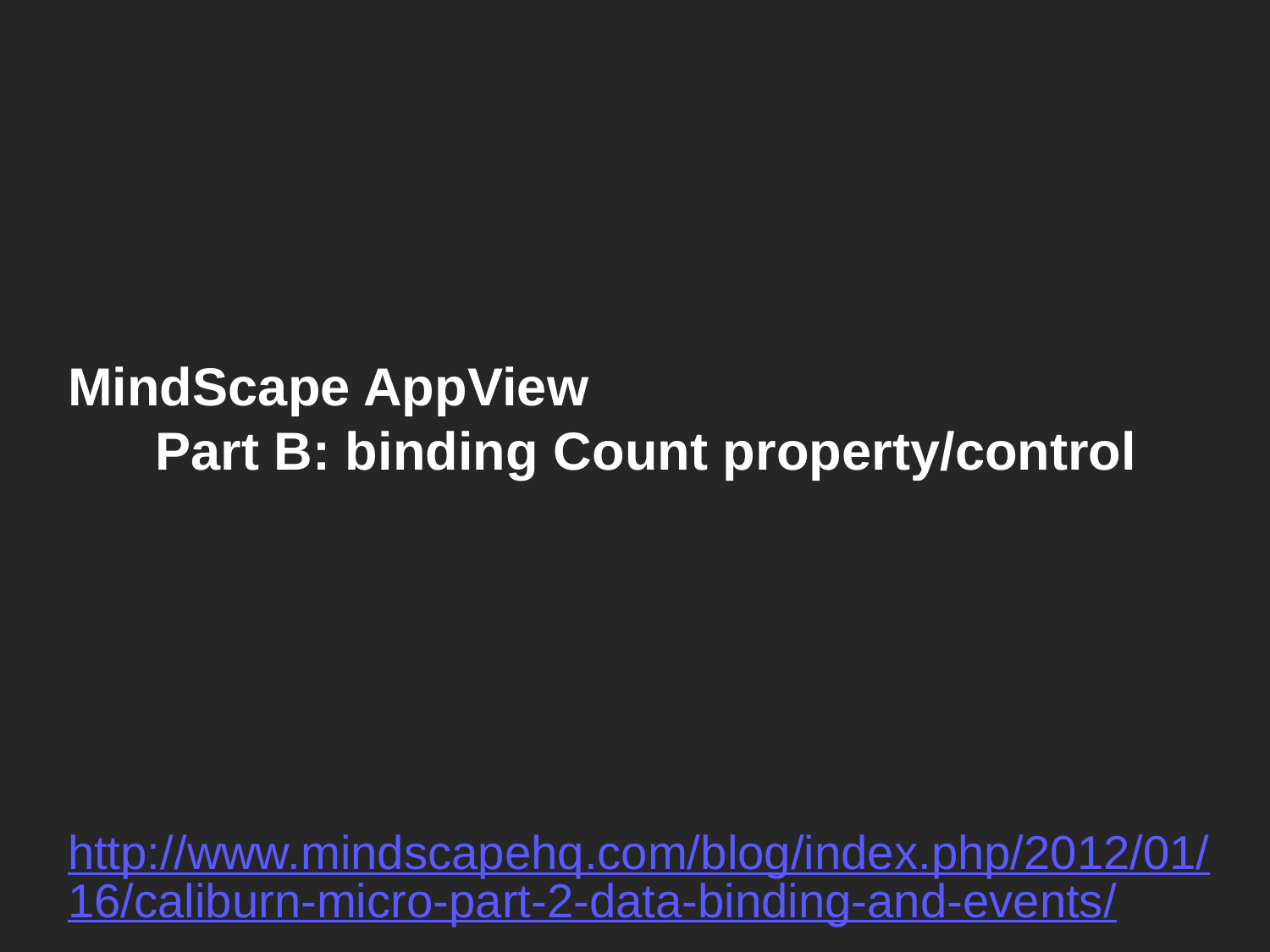

# MindScape AppView Part B: binding Count property/control
http://www.mindscapehq.com/blog/index.php/2012/01/16/caliburn-micro-part-2-data-binding-and-events/